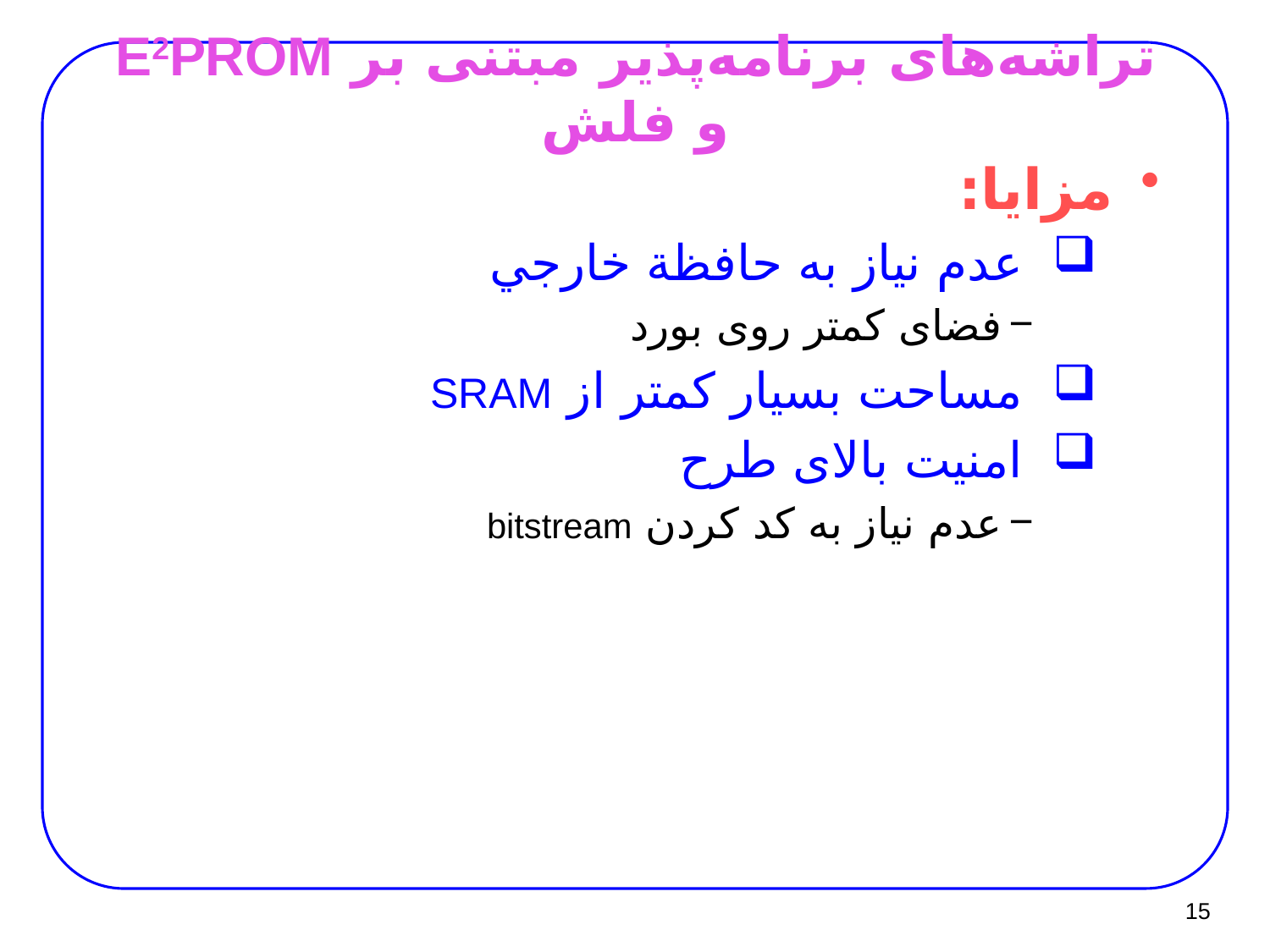

# تراشه‌های برنامه‌پذیر مبتنی بر E2PROM و فلش
مزايا:
عدم نياز به حافظة خارجي
فضای کمتر روی بورد
مساحت بسیار کمتر از SRAM
امنیت بالای طرح
عدم نیاز به کد کردن bitstream

15